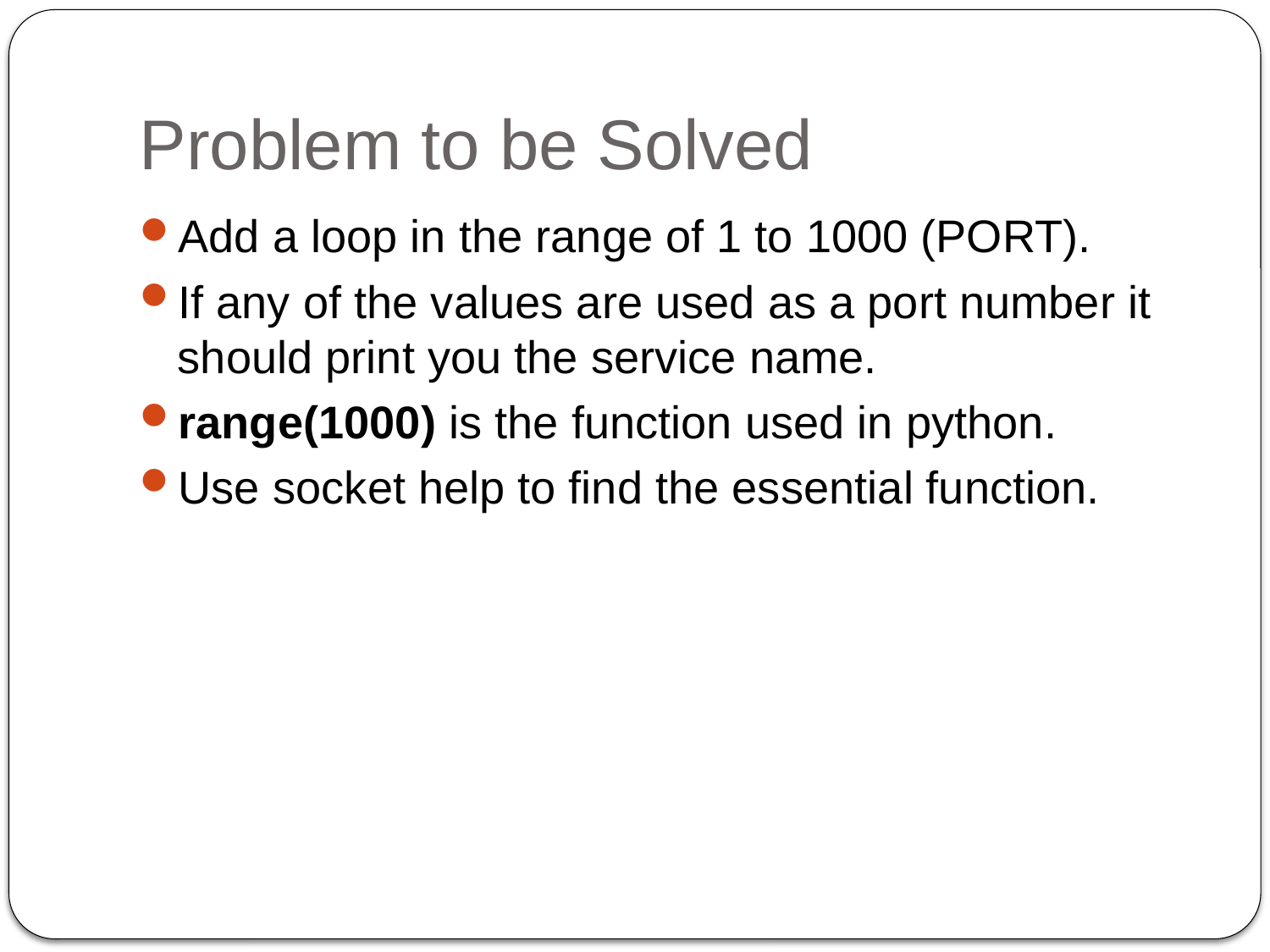

# Problem to be Solved
Add a loop in the range of 1 to 1000 (PORT).
If any of the values are used as a port number it should print you the service name.
range(1000) is the function used in python.
Use socket help to find the essential function.